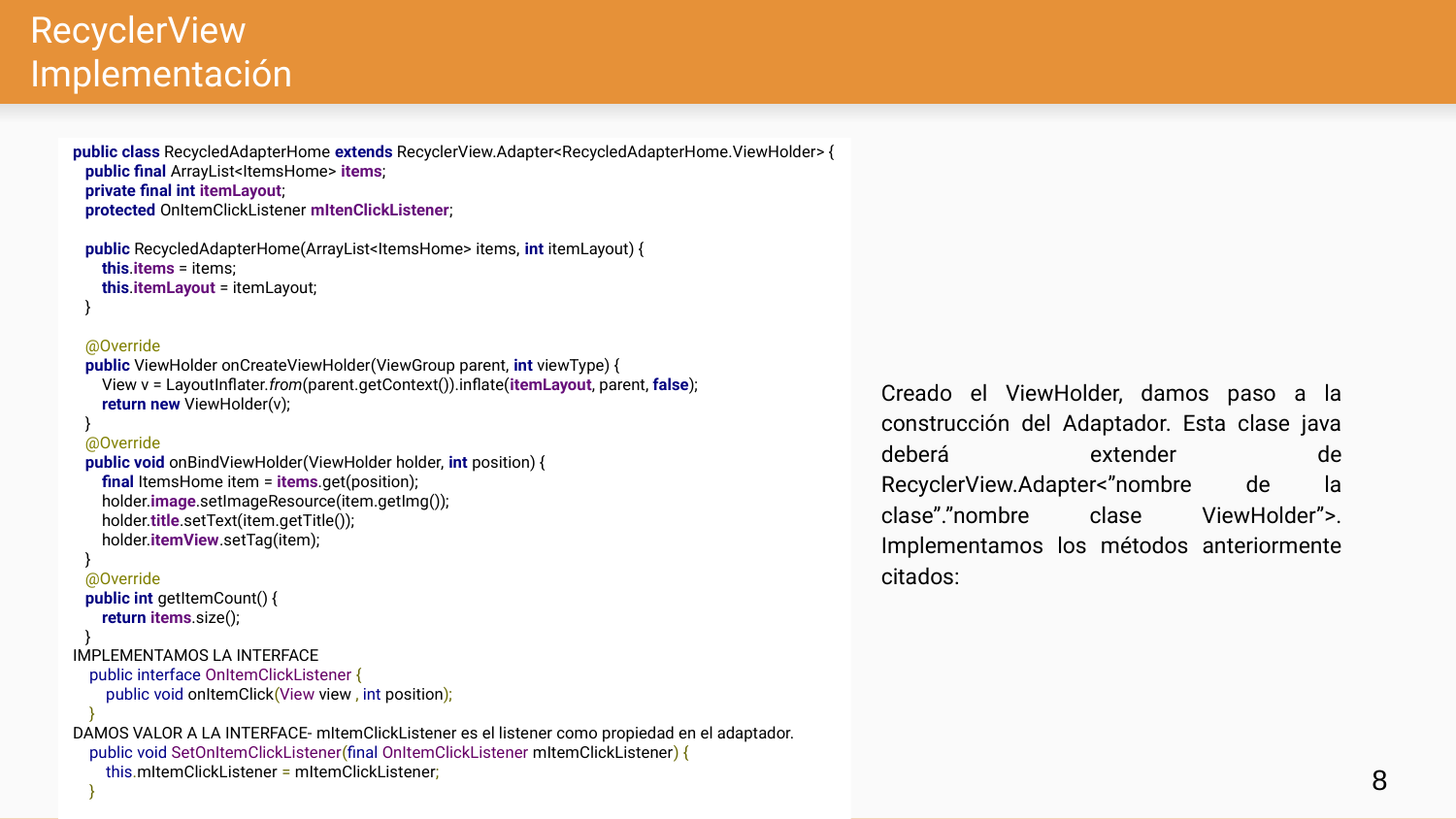

# RecyclerView
Implementación
public class RecycledAdapterHome extends RecyclerView.Adapter<RecycledAdapterHome.ViewHolder> {
   public final ArrayList<ItemsHome> items;
   private final int itemLayout;
   protected OnItemClickListener mItenClickListener;

   public RecycledAdapterHome(ArrayList<ItemsHome> items, int itemLayout) {
       this.items = items;
       this.itemLayout = itemLayout;
   }

   @Override
   public ViewHolder onCreateViewHolder(ViewGroup parent, int viewType) {
       View v = LayoutInflater.from(parent.getContext()).inflate(itemLayout, parent, false);
       return new ViewHolder(v);
   }
   @Override
   public void onBindViewHolder(ViewHolder holder, int position) {
       final ItemsHome item = items.get(position);
       holder.image.setImageResource(item.getImg());
       holder.title.setText(item.getTitle());
       holder.itemView.setTag(item);
   }
   @Override
   public int getItemCount() {
       return items.size();
   }
IMPLEMENTAMOS LA INTERFACE
    public interface OnItemClickListener {
        public void onItemClick(View view , int position);
    }
DAMOS VALOR A LA INTERFACE- mItemClickListener es el listener como propiedad en el adaptador.
    public void SetOnItemClickListener(final OnItemClickListener mItemClickListener) {
        this.mItemClickListener = mItemClickListener;
    }
Creado el ViewHolder, damos paso a la construcción del Adaptador. Esta clase java deberá extender de RecyclerView.Adapter<”nombre de la clase”.”nombre clase ViewHolder”>. Implementamos los métodos anteriormente citados:
8